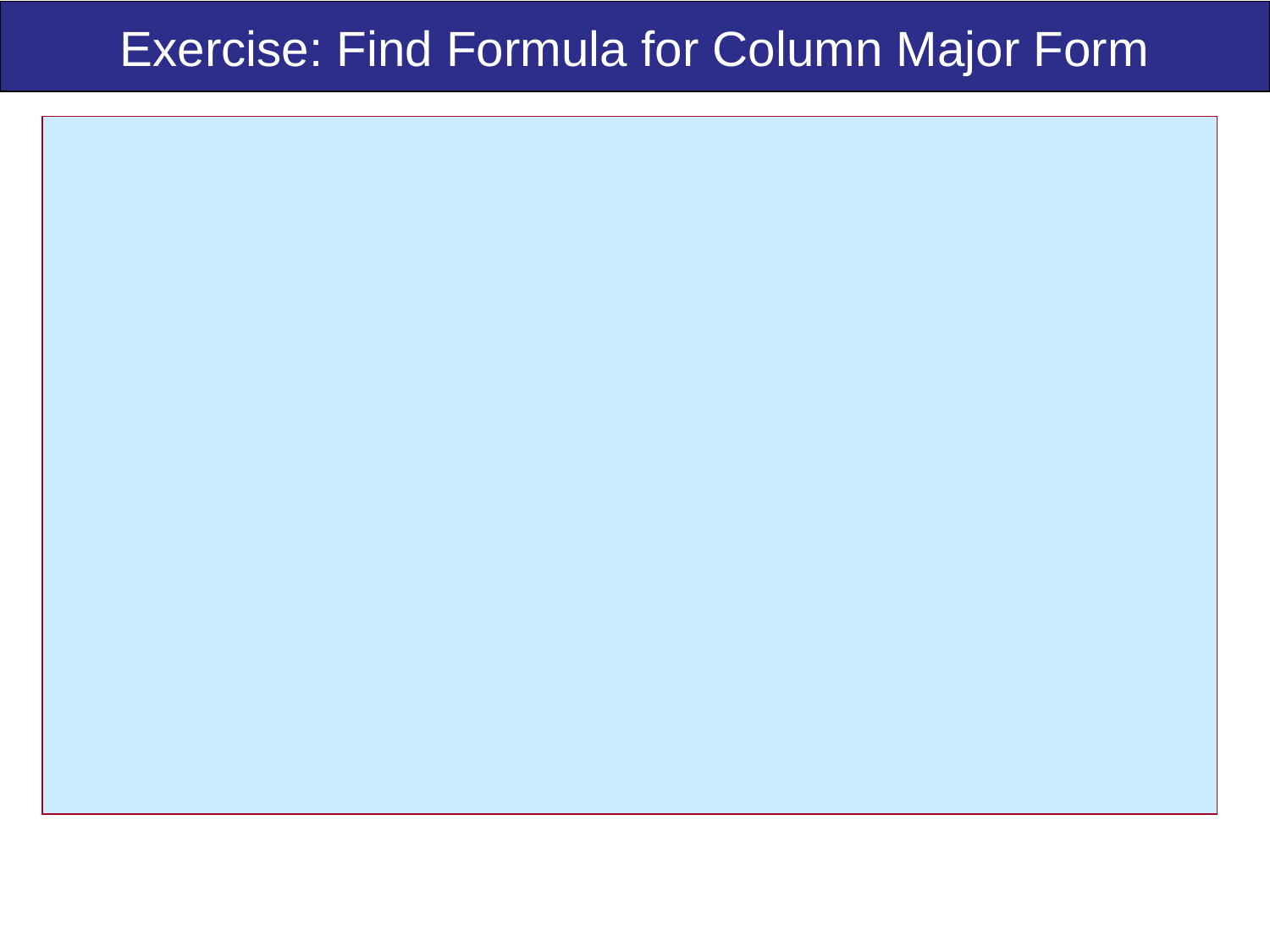

Slid No. 14
# Exercise: Find Formula for Column Major Form